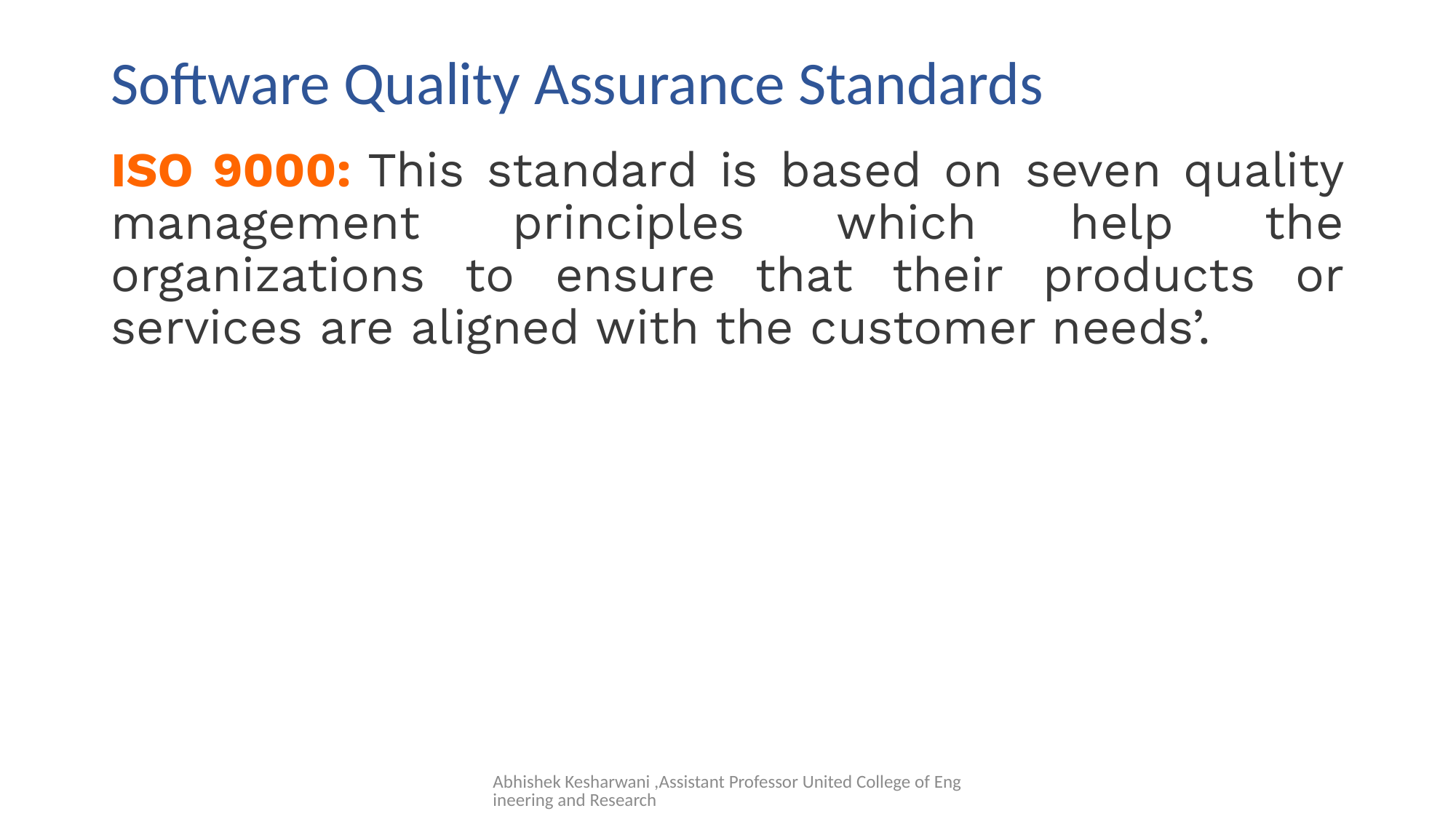

# Software Quality Assurance Standards
ISO 9000: This standard is based on seven quality management principles which help the organizations to ensure that their products or services are aligned with the customer needs’.

Abhishek Kesharwani ,Assistant Professor United College of Engineering and Research